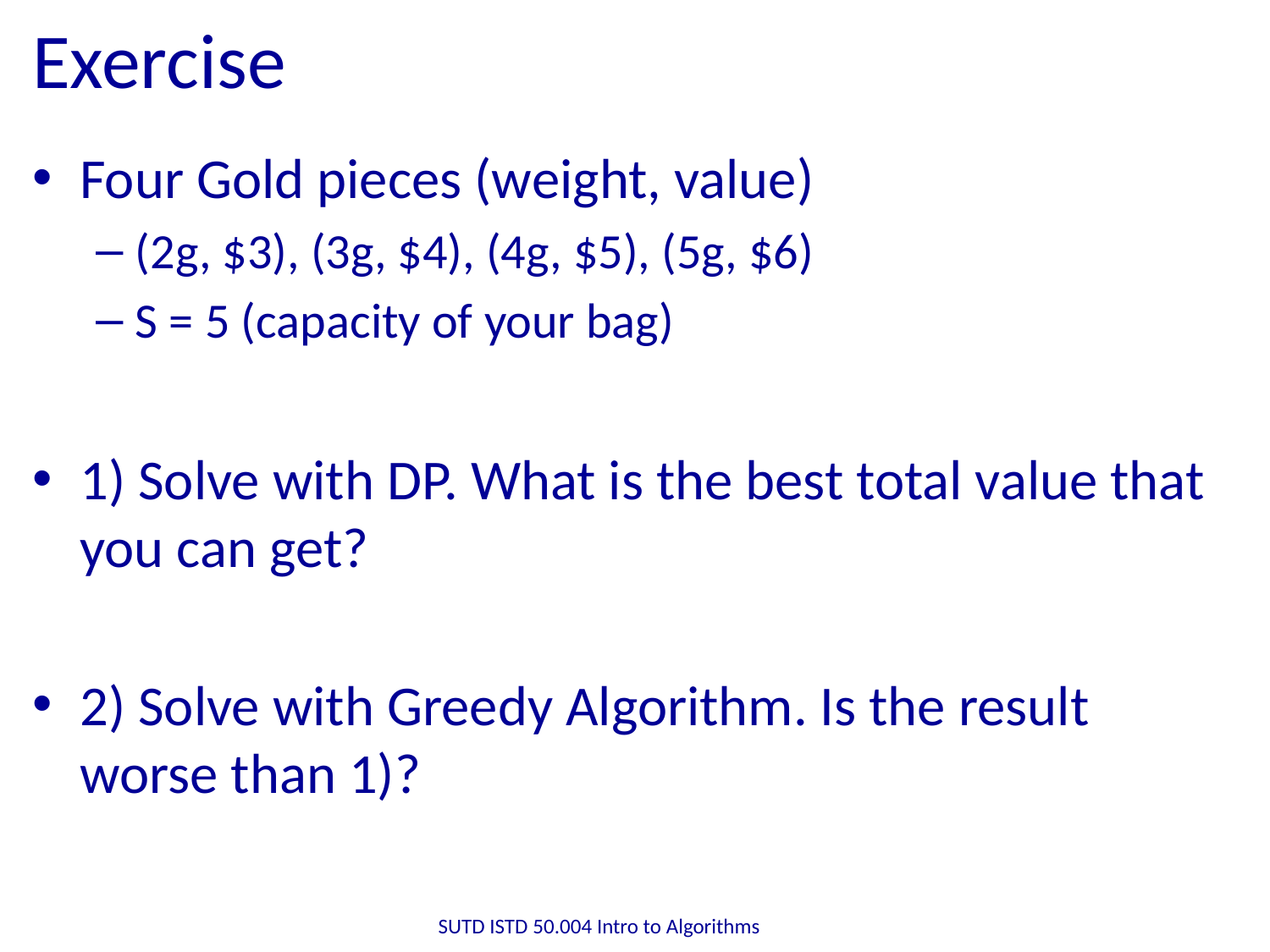

# Exercise
Four Gold pieces (weight, value)
(2g, $3), (3g, $4), (4g, $5), (5g, $6)
S = 5 (capacity of your bag)

1) Solve with DP. What is the best total value that you can get?

2) Solve with Greedy Algorithm. Is the result worse than 1)?
SUTD ISTD 50.004 Intro to Algorithms